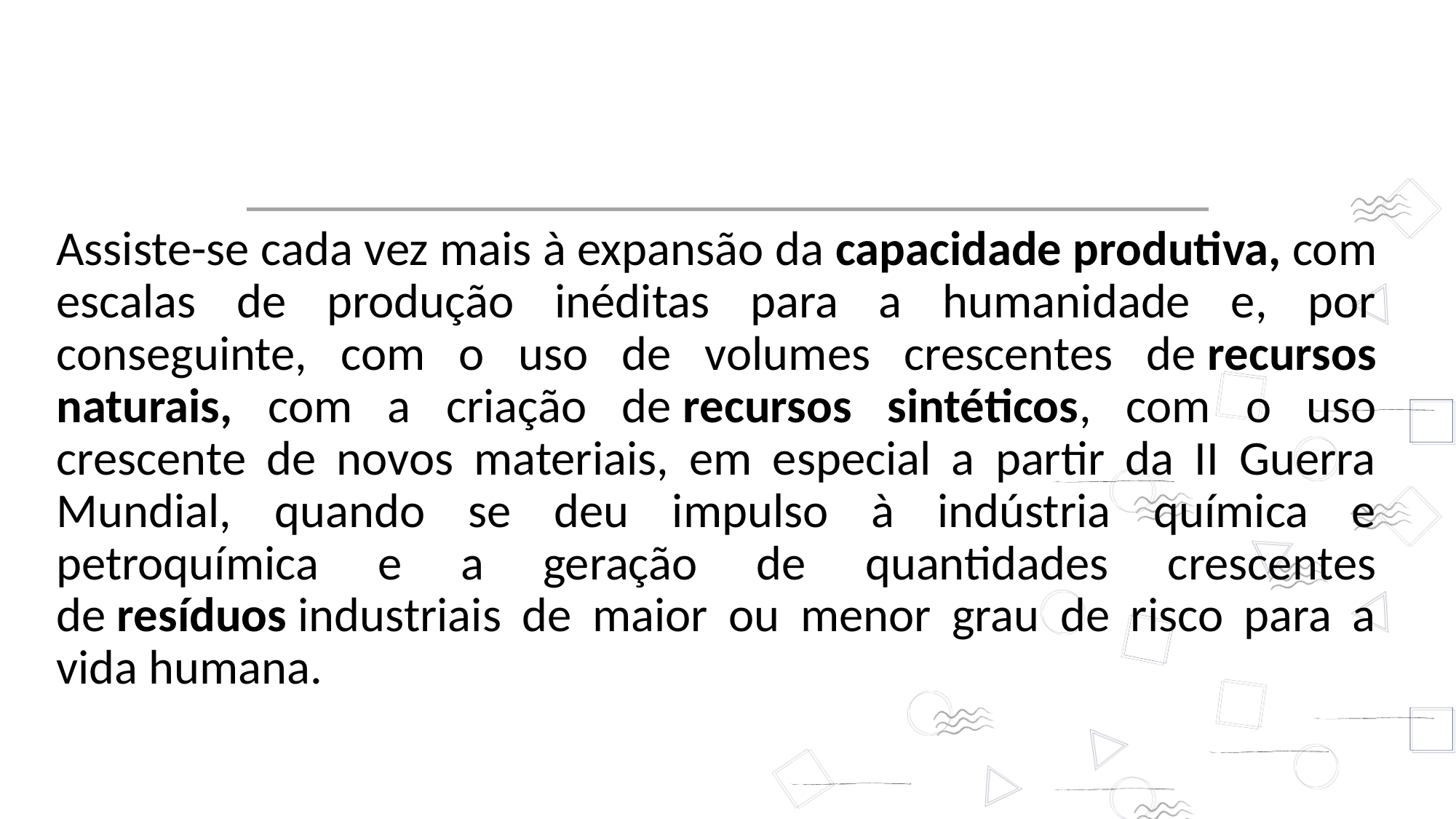

Assiste-se cada vez mais à expansão da capacidade produtiva, com escalas de produção inéditas para a humanidade e, por conseguinte, com o uso de volumes crescentes de recursos naturais, com a criação de recursos sintéticos, com o uso crescente de novos materiais, em especial a partir da II Guerra Mundial, quando se deu impulso à indústria química e petroquímica e a geração de quantidades crescentes de resíduos industriais de maior ou menor grau de risco para a vida humana.